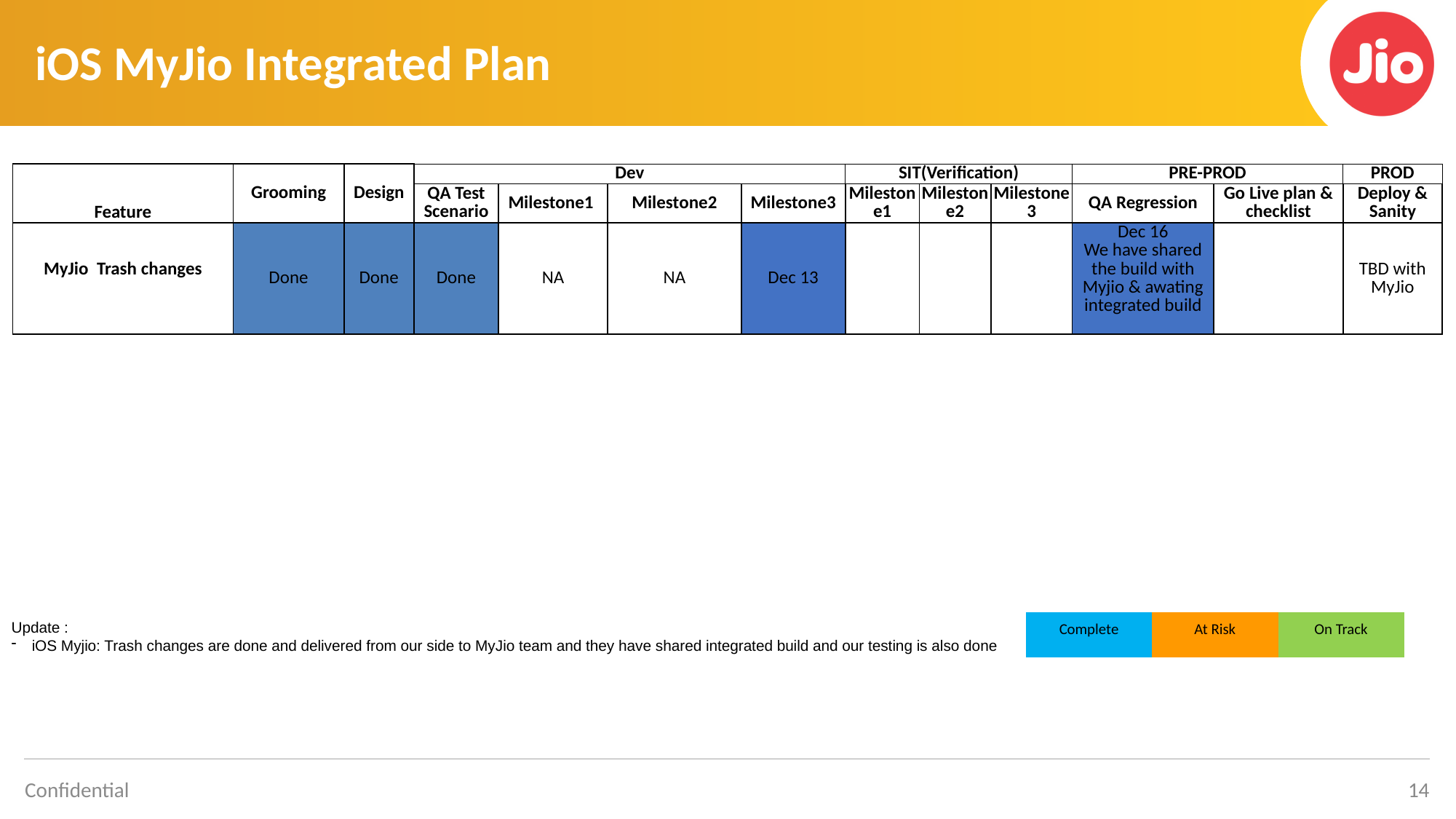

# iOS MyJio Integrated Plan
| Feature | Grooming | Design | Dev |  |  |  | SIT(Verification) |  |  | PRE-PROD |  | PROD |
| --- | --- | --- | --- | --- | --- | --- | --- | --- | --- | --- | --- | --- |
|  |  |  | QA Test Scenario | Milestone1 | Milestone2 | Milestone3 | Milestone1 | Milestone2 | Milestone3 | QA Regression | Go Live plan & checklist | Deploy & Sanity |
| MyJio  Trash changes | Done | Done | Done | NA | NA | Dec 13 |  |  |  | Dec 16 We have shared the build with Myjio & awating integrated build |  | TBD with MyJio |

Update :
iOS Myjio: Trash changes are done and delivered from our side to MyJio team and they have shared integrated build and our testing is also done

| Complete | At Risk | On Track |
| --- | --- | --- |
14